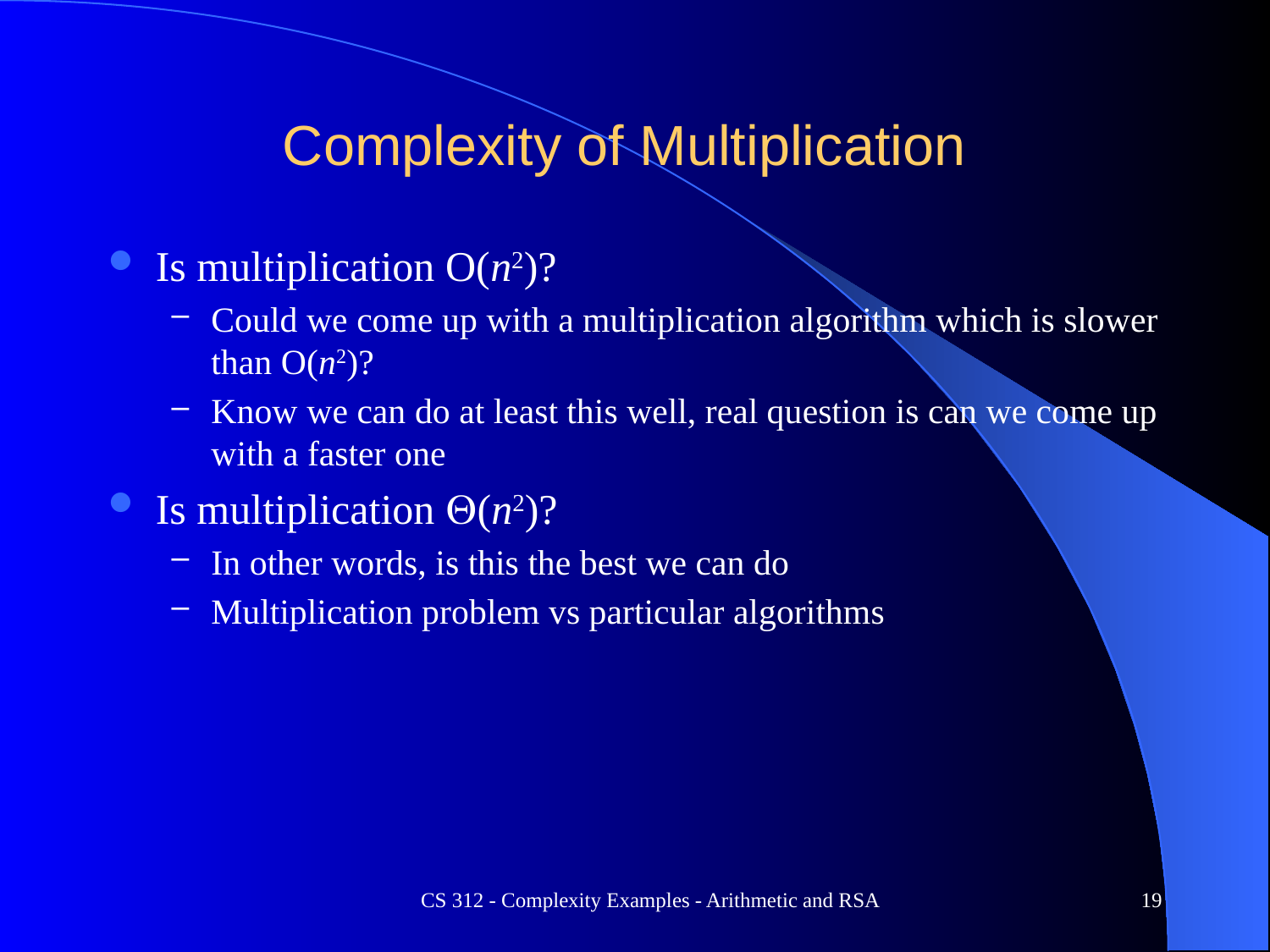

# Complexity of Multiplication
Is multiplication O(n2)?
Could we come up with a multiplication algorithm which is slower than O(n2)?
Know we can do at least this well, real question is can we come up with a faster one
Is multiplication Θ(n2)?
In other words, is this the best we can do
Multiplication problem vs particular algorithms
CS 312 - Complexity Examples - Arithmetic and RSA
19